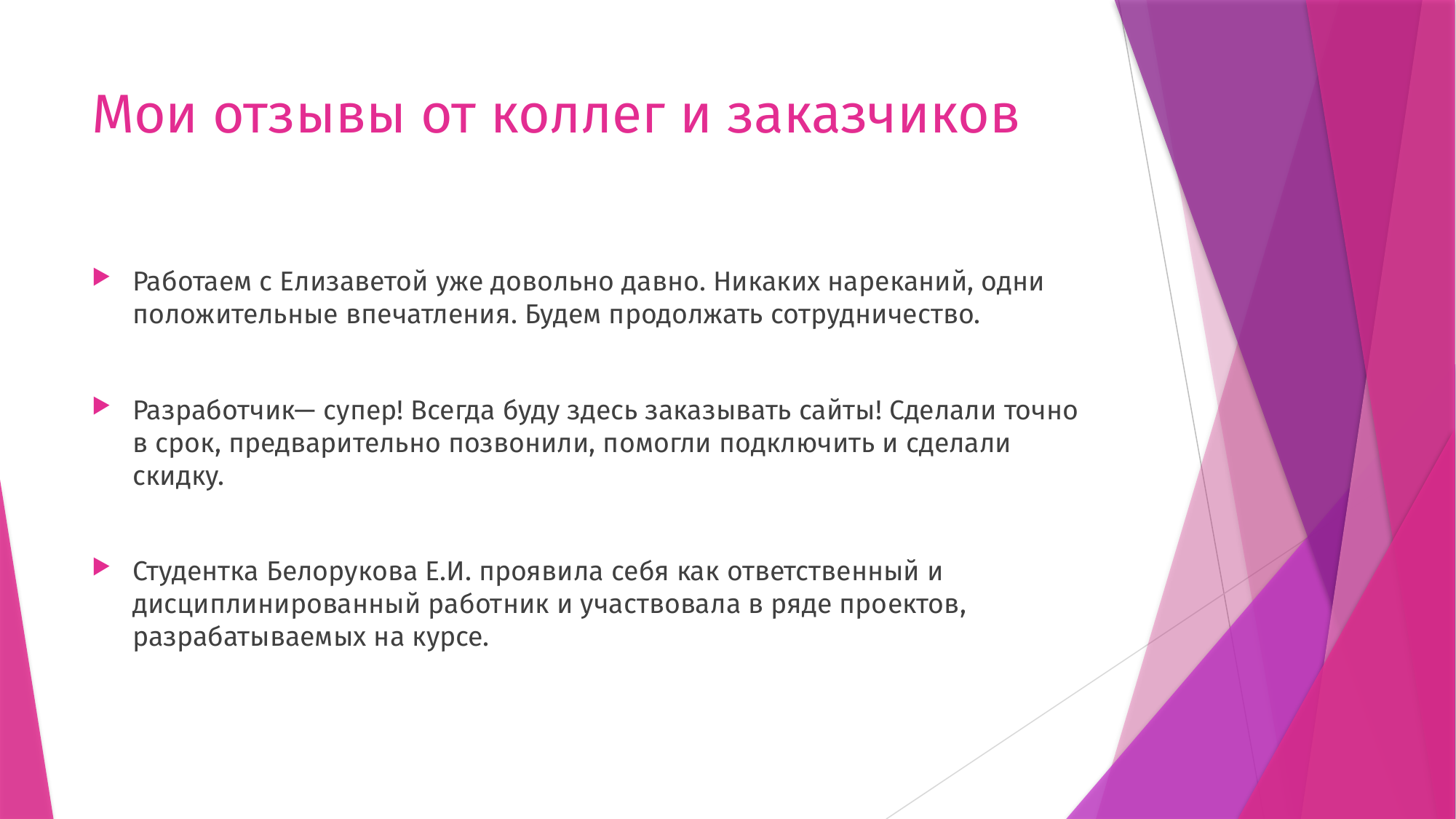

# Мои отзывы от коллег и заказчиков
Работаем с Елизаветой уже довольно давно. Никаких нареканий, одни положительные впечатления. Будем продолжать сотрудничество.

Разработчик— супер! Всегда буду здесь заказывать сайты! Сделали точно в срок, предварительно позвонили, помогли подключить и сделали скидку.

Студентка Белорукова Е.И. проявила себя как ответственный и дисциплинированный работник и участвовала в ряде проектов, разрабатываемых на курсе.